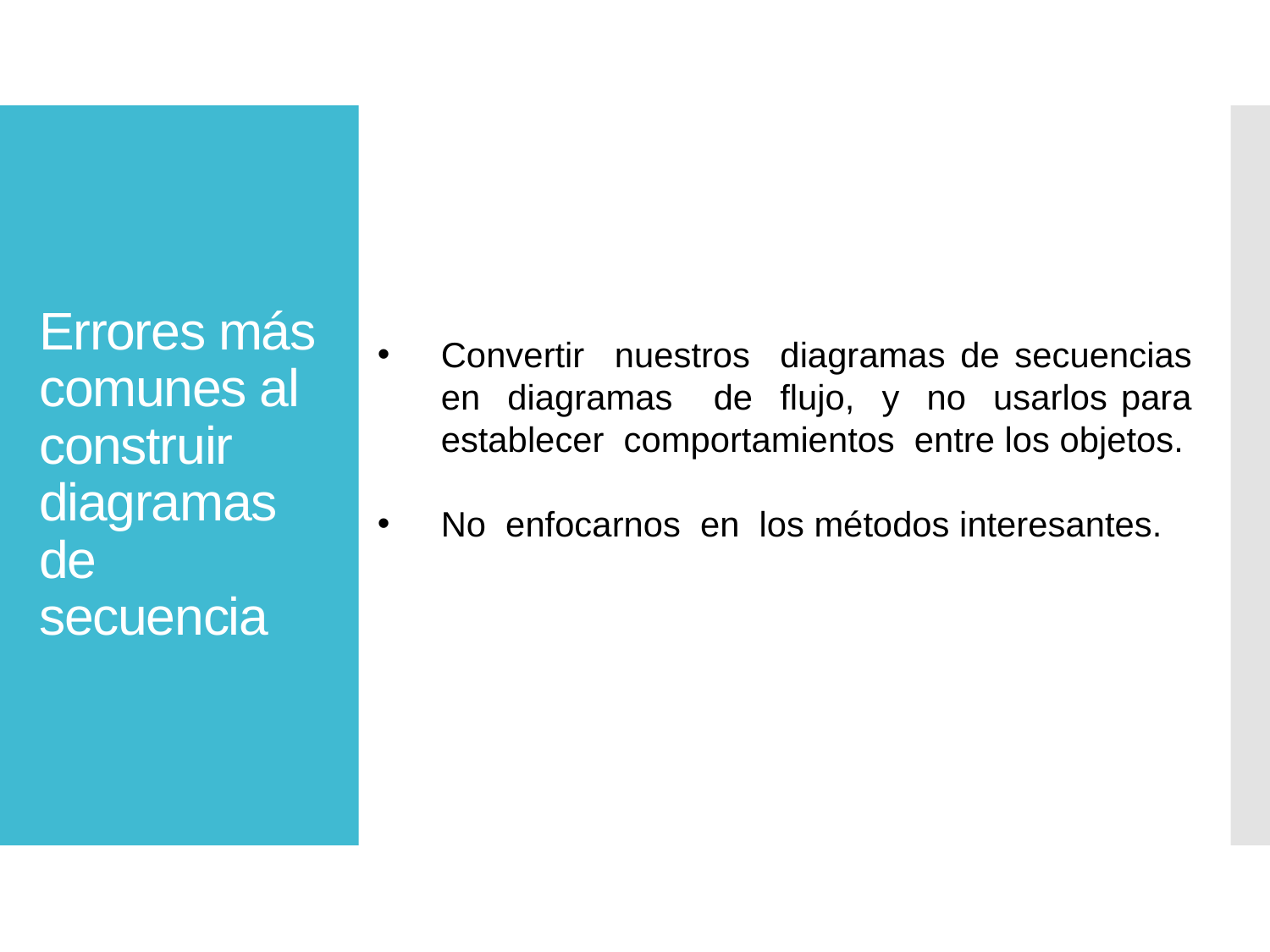

# Errores más comunes al construir diagramas de secuencia
Convertir  nuestros  diagramas de secuencias en  diagramas   de  flujo,  y  no  usarlos para establecer  comportamientos  entre los objetos.

No  enfocarnos  en  los métodos interesantes.